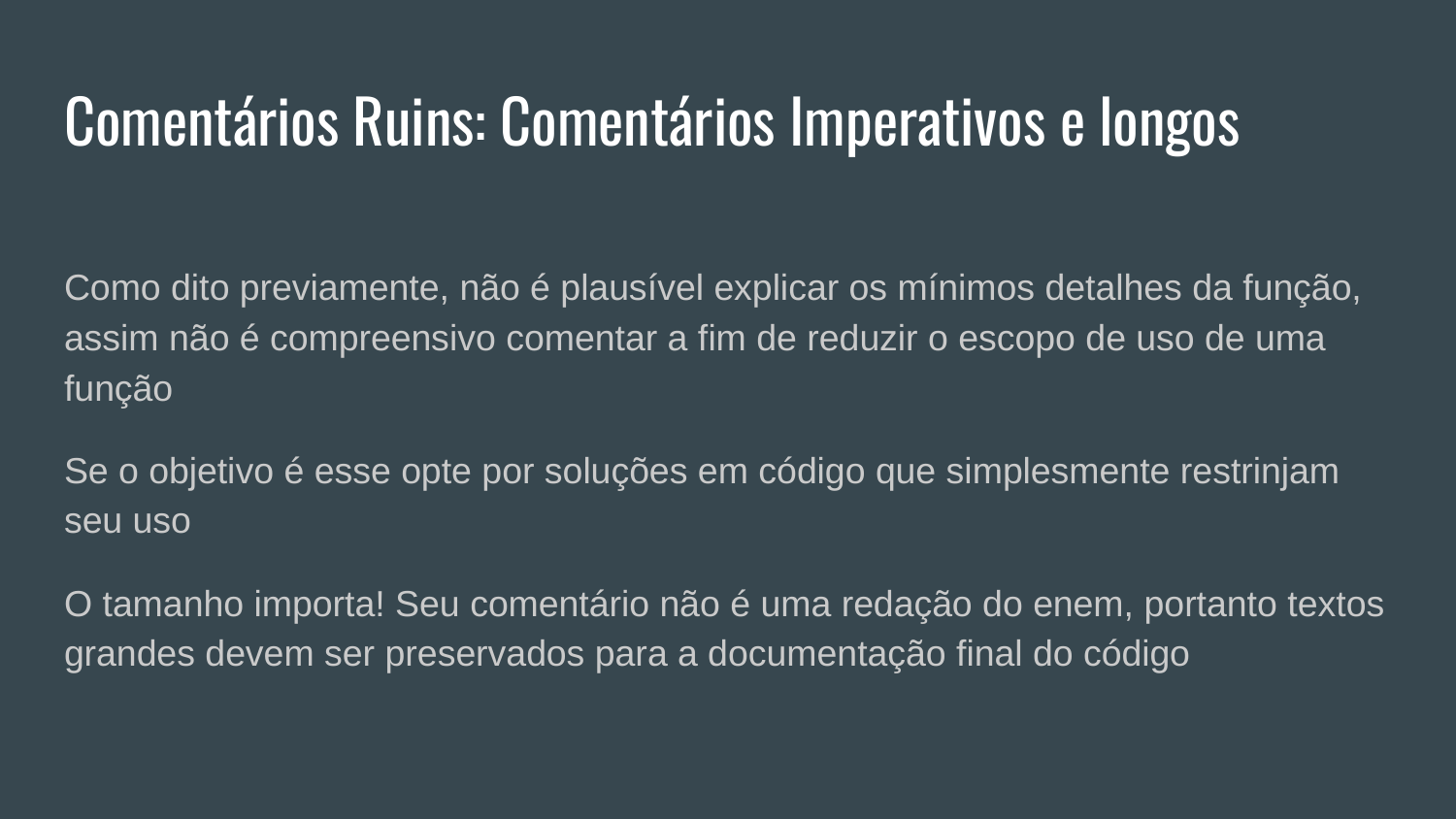

# Comentários Ruins: Comentários Imperativos e longos
Como dito previamente, não é plausível explicar os mínimos detalhes da função, assim não é compreensivo comentar a fim de reduzir o escopo de uso de uma função
Se o objetivo é esse opte por soluções em código que simplesmente restrinjam seu uso
O tamanho importa! Seu comentário não é uma redação do enem, portanto textos grandes devem ser preservados para a documentação final do código